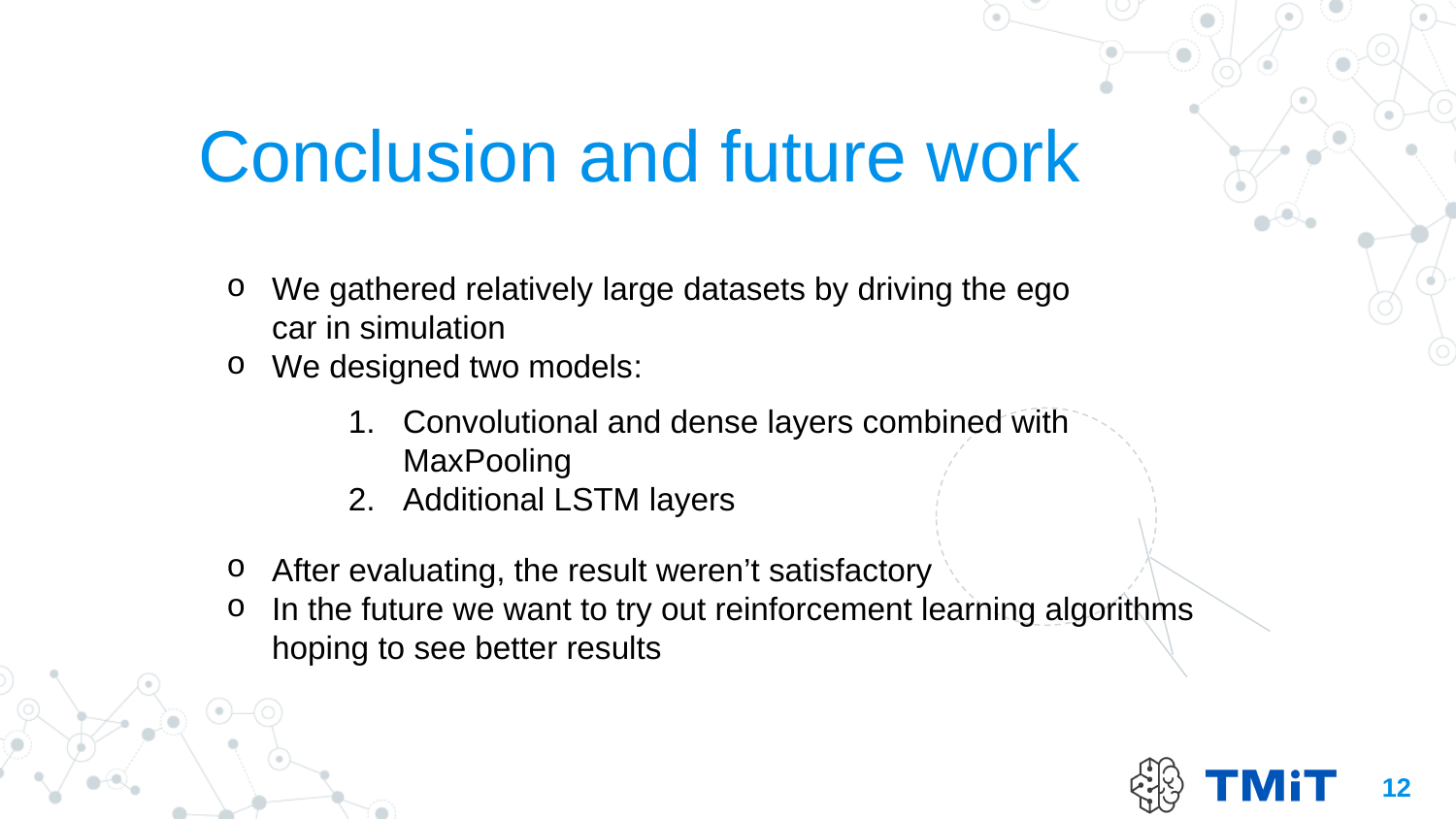

Conclusion and future work
We gathered relatively large datasets by driving the ego car in simulation
We designed two models:
Convolutional and dense layers combined with MaxPooling
Additional LSTM layers

After evaluating, the result weren’t satisfactory
In the future we want to try out reinforcement learning algorithms hoping to see better results
12